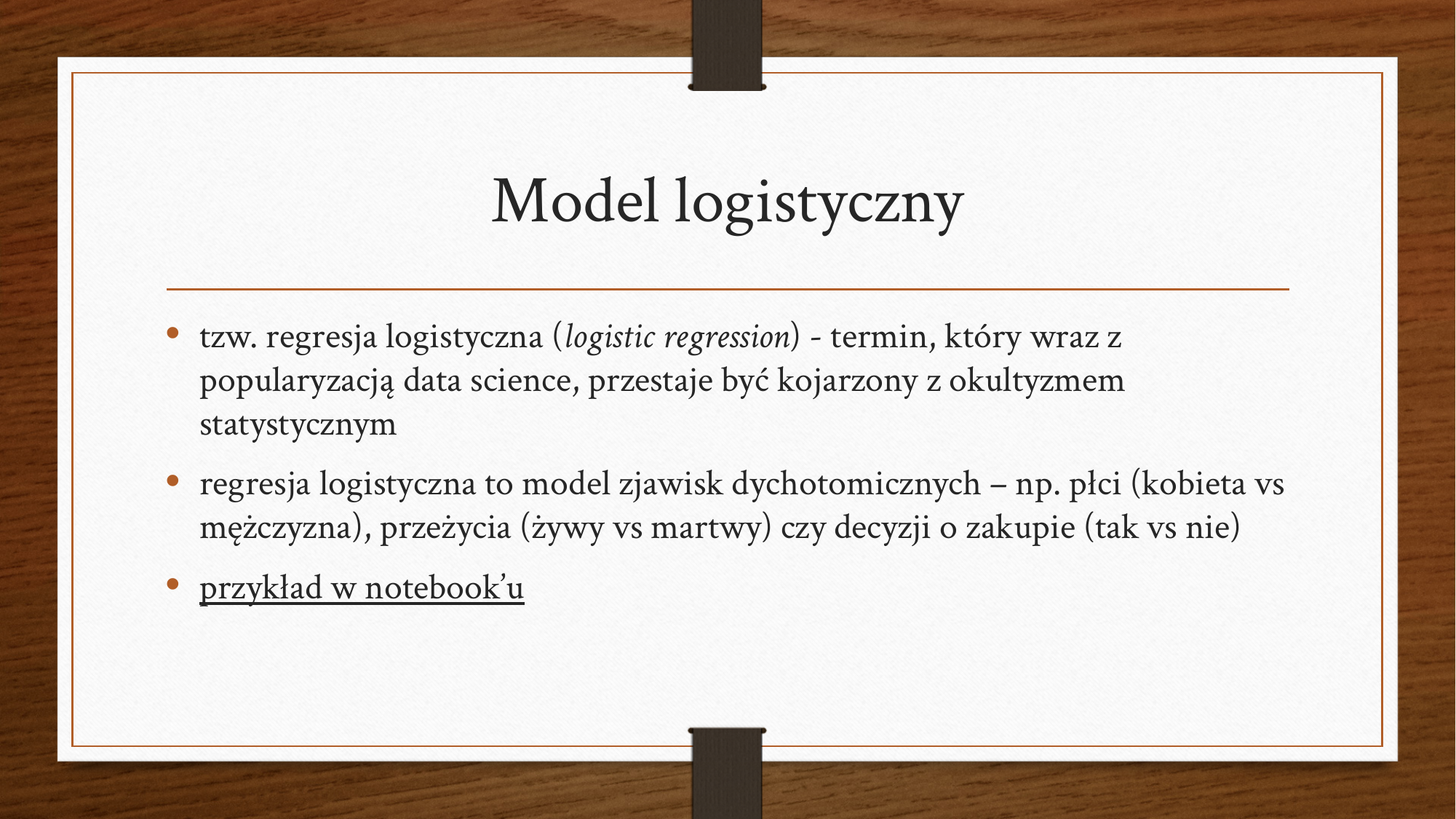

# Model logistyczny
tzw. regresja logistyczna (logistic regression) - termin, który wraz z popularyzacją data science, przestaje być kojarzony z okultyzmem statystycznym
regresja logistyczna to model zjawisk dychotomicznych – np. płci (kobieta vs mężczyzna), przeżycia (żywy vs martwy) czy decyzji o zakupie (tak vs nie)
przykład w notebook’u